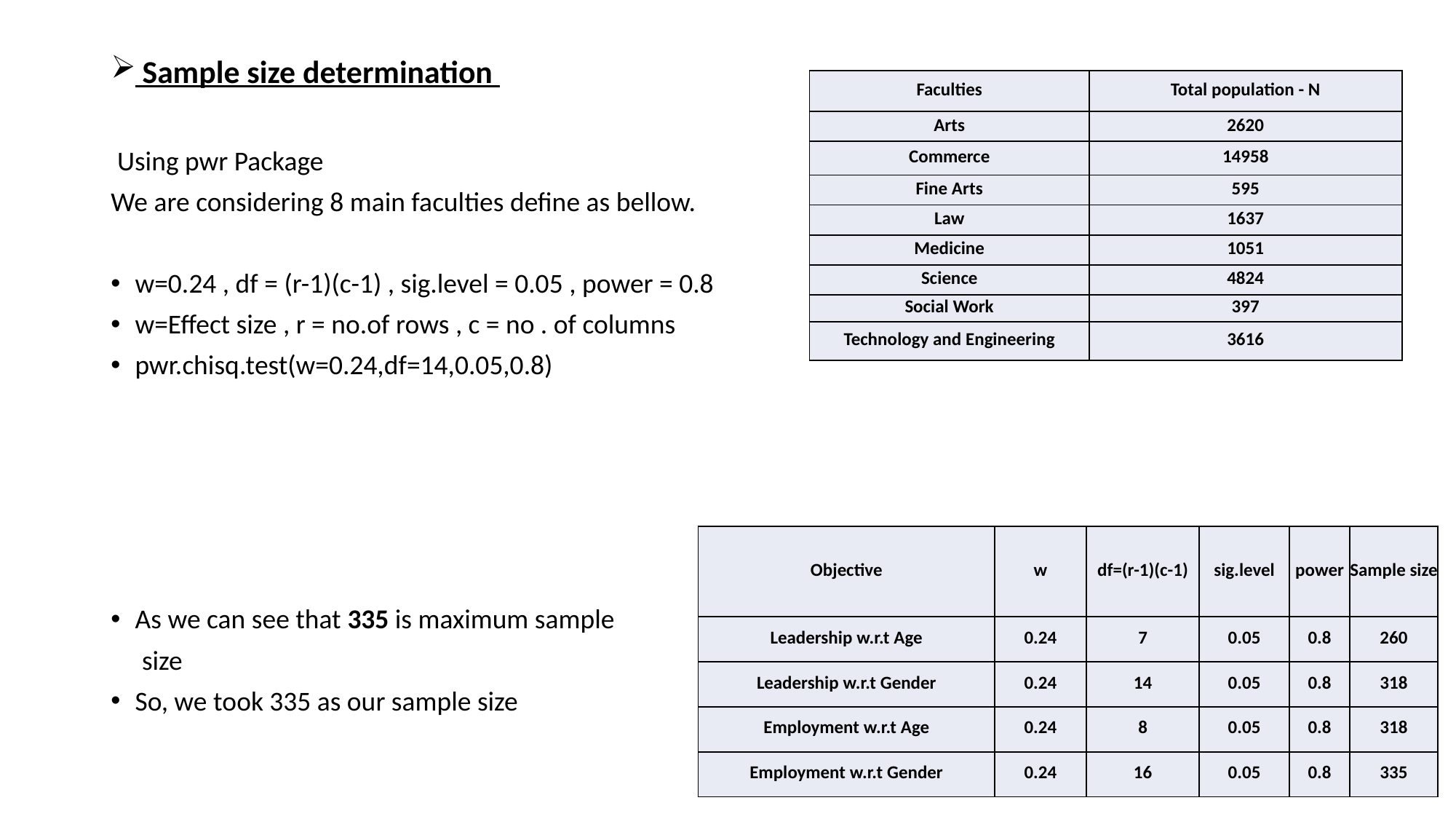

Sample size determination

 Using pwr Package
We are considering 8 main faculties define as bellow.

w=0.24 , df = (r-1)(c-1) , sig.level = 0.05 , power = 0.8
w=Effect size , r = no.of rows , c = no . of columns
pwr.chisq.test(w=0.24,df=14,0.05,0.8)

As we can see that 335 is maximum sample
     size
So, we took 335 as our sample size

| Faculties | Total population - N |
| --- | --- |
| Arts | 2620 |
| Commerce | 14958 |
| Fine Arts | 595 |
| Law | 1637 |
| Medicine | 1051 |
| Science | 4824 |
| Social Work | 397 |
| Technology and Engineering | 3616 |
| Objective | w | df=(r-1)(c-1) | sig.level | power | Sample size |
| --- | --- | --- | --- | --- | --- |
| Leadership w.r.t Age | 0.24 | 7 | 0.05 | 0.8 | 260 |
| Leadership w.r.t Gender | 0.24 | 14 | 0.05 | 0.8 | 318 |
| Employment w.r.t Age | 0.24 | 8 | 0.05 | 0.8 | 318 |
| Employment w.r.t Gender | 0.24 | 16 | 0.05 | 0.8 | 335 |